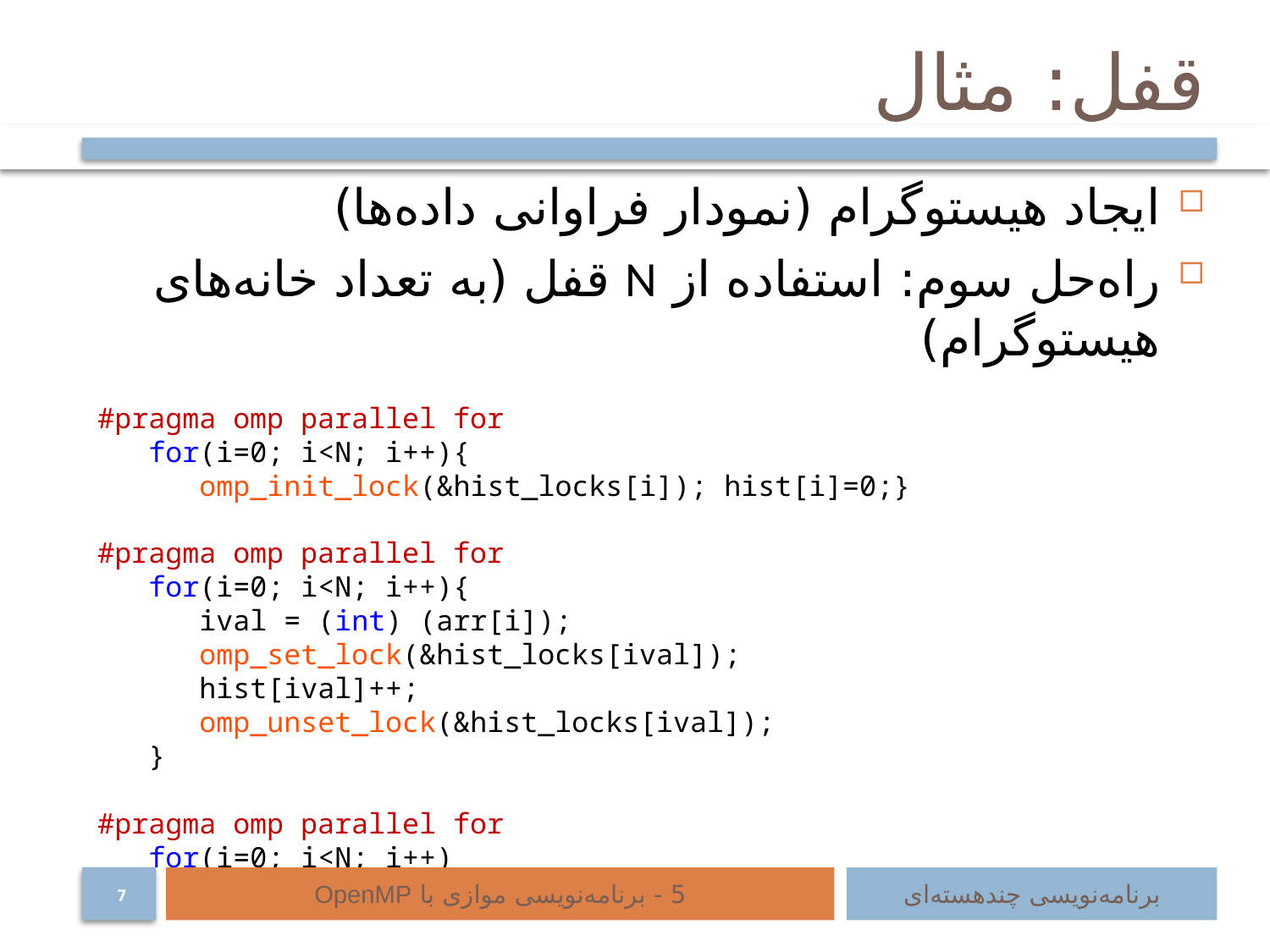

# قفل: مثال
ایجاد هیستوگرام (نمودار فراوانی داده‌ها)
راه‌حل سوم: استفاده از N قفل (به تعداد خانه‌های هیستوگرام)

#pragma omp parallel for
   for(i=0; i<N; i++){
      omp_init_lock(&hist_locks[i]); hist[i]=0;}

#pragma omp parallel for
   for(i=0; i<N; i++){
      ival = (int) (arr[i]);
      omp_set_lock(&hist_locks[ival]);
      hist[ival]++;
      omp_unset_lock(&hist_locks[ival]);
   }

#pragma omp parallel for
   for(i=0; i<N; i++)
      omp_destroy_lock(&hist_locks[i]);
5 - برنامه‌نویسی موازی با OpenMP
برنامه‌نویسی چند‌هسته‌ای
7